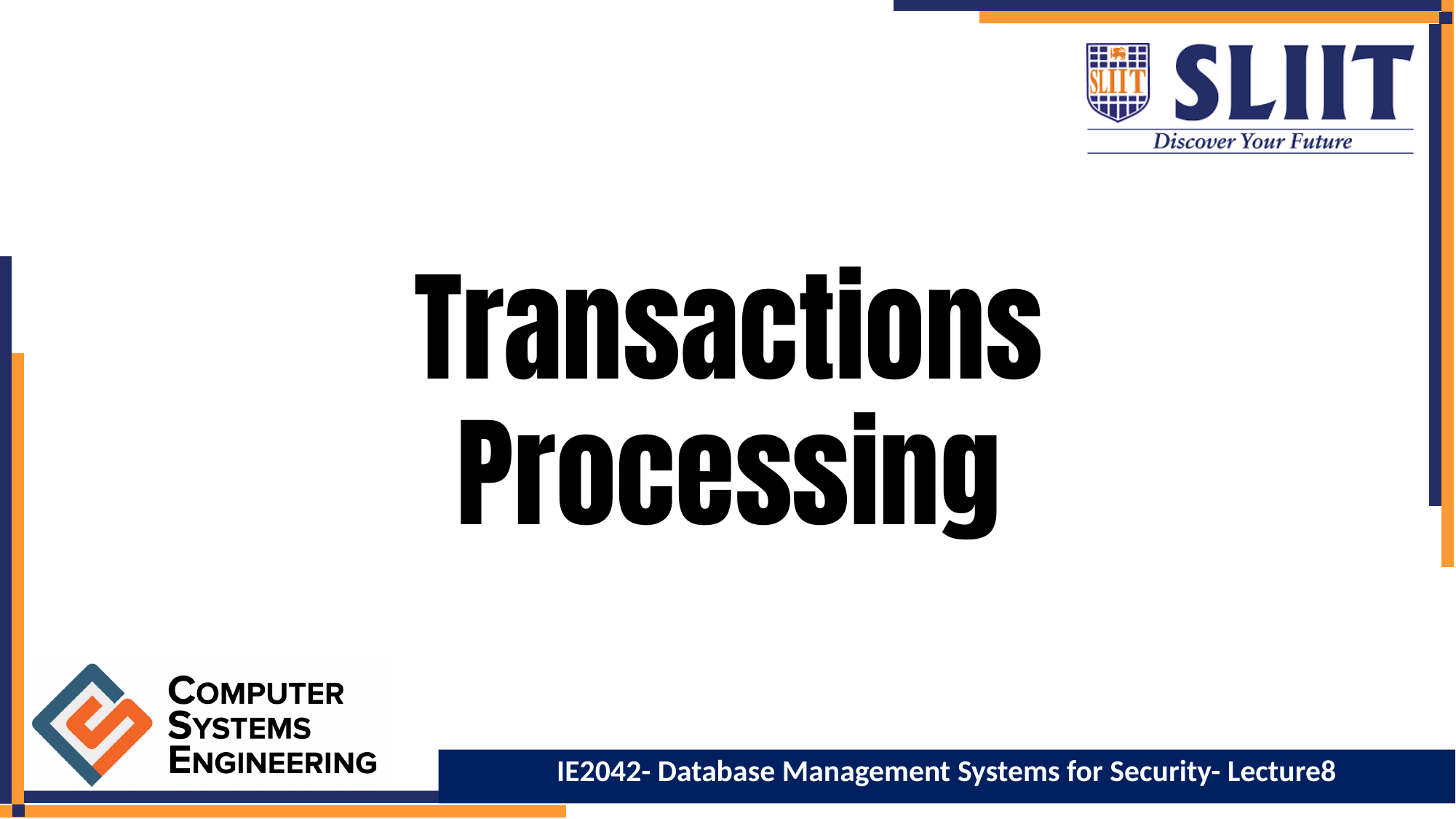

# Transactions Processing
IE2042- Database Management Systems for Security- Lecture8